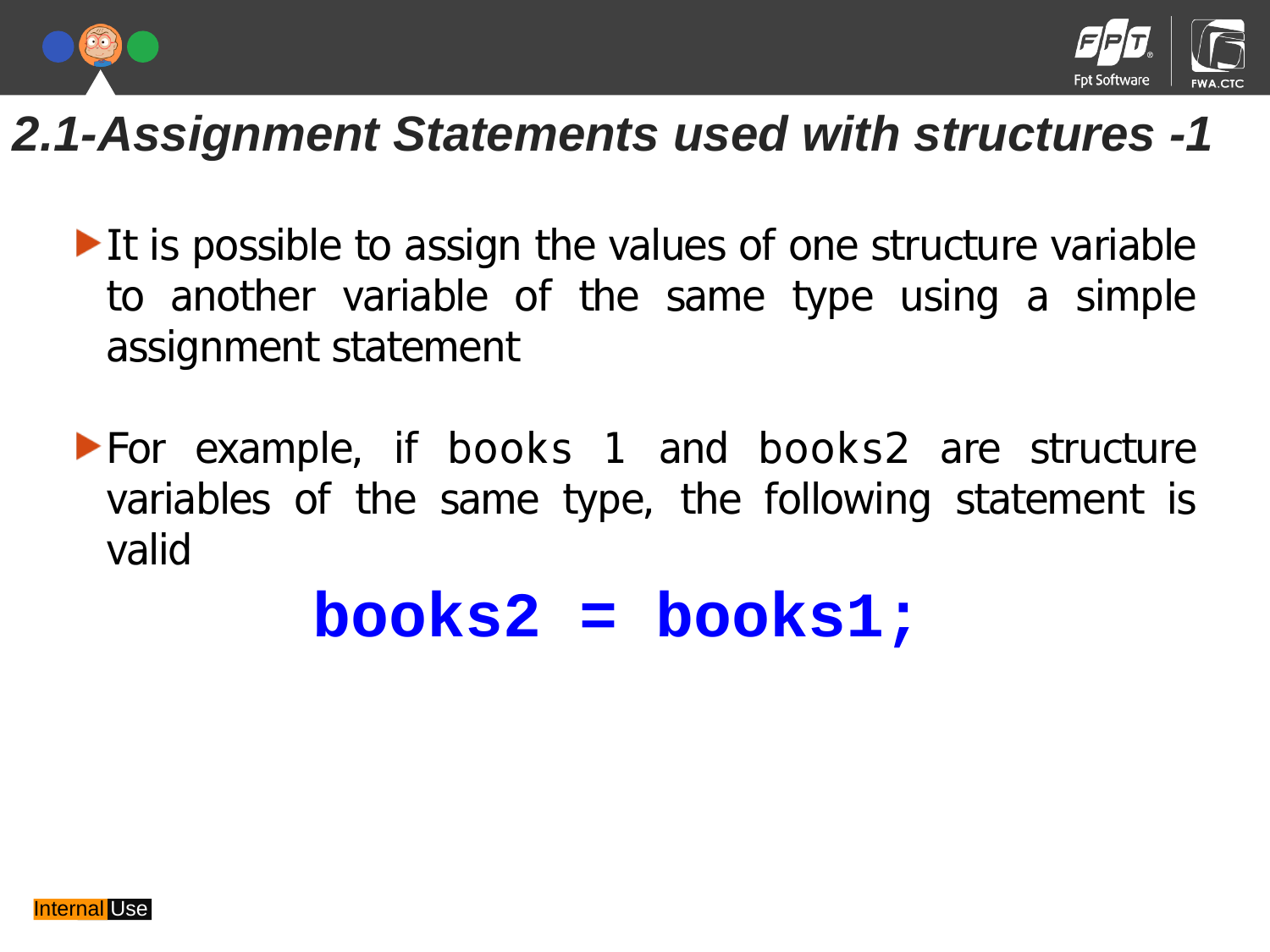

2.1-Assignment Statements used with structures -1
It is possible to assign the values of one structure variable to another variable of the same type using a simple assignment statement

For example, if books 1 and books2 are structure variables of the same type, the following statement is valid
		      books2 = books1;